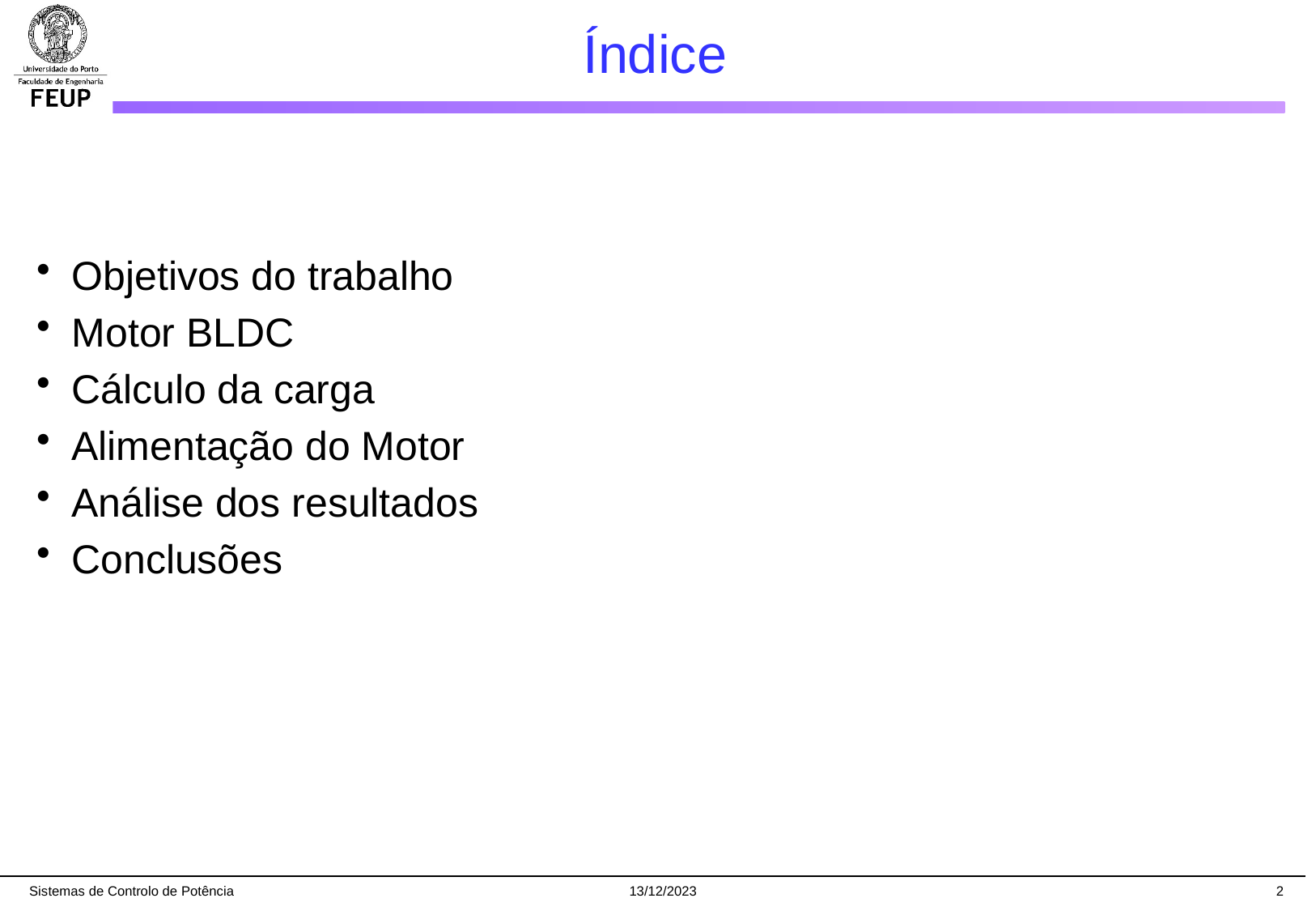

# Índice

Objetivos do trabalho
Motor BLDC
Cálculo da carga
Alimentação do Motor
Análise dos resultados
Conclusões
Sistemas de Controlo de Potência
13/12/2023
2